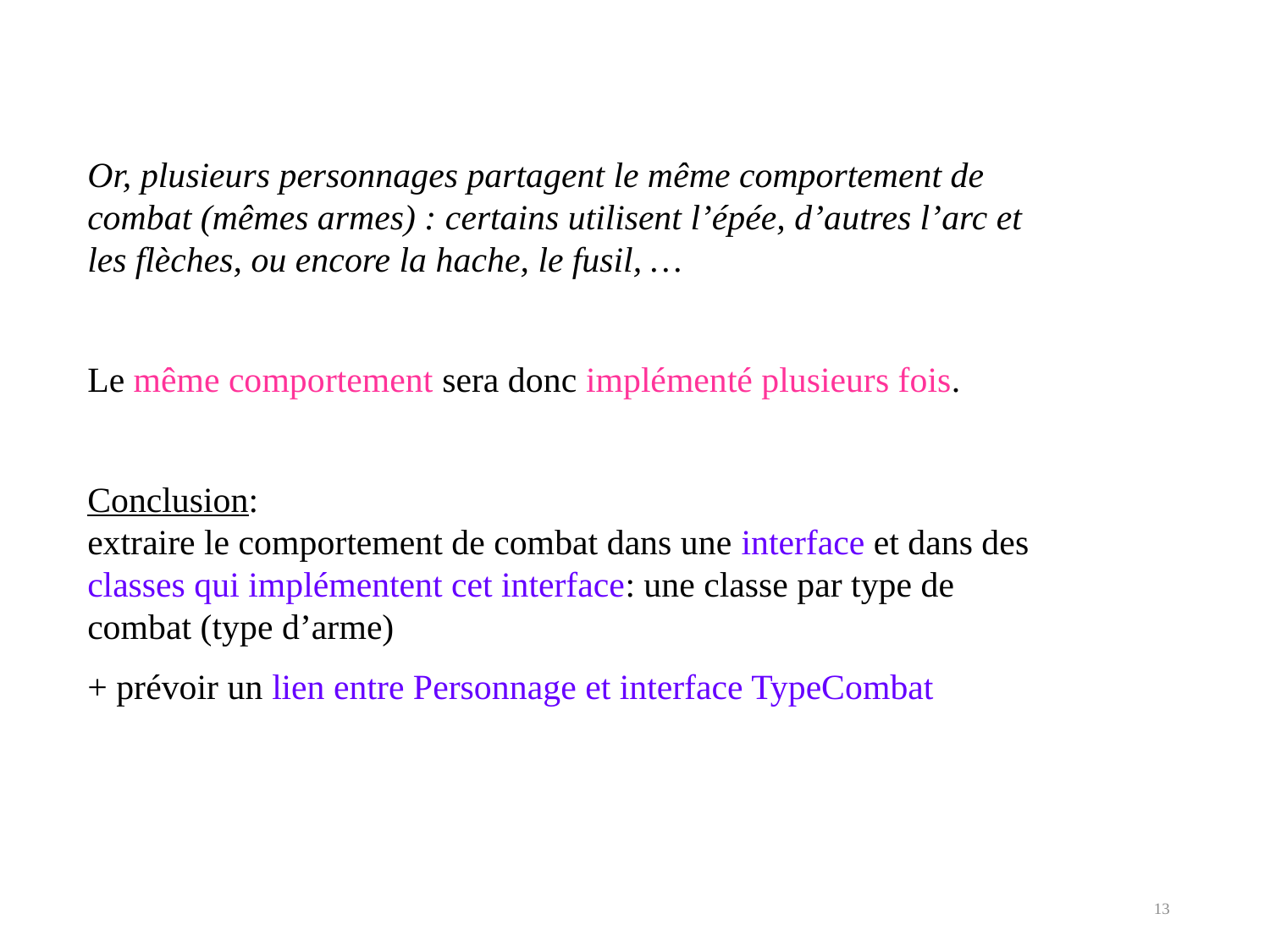

Or, plusieurs personnages partagent le même comportement de
combat (mêmes armes) : certains utilisent l’épée, d’autres l’arc et
les flèches, ou encore la hache, le fusil, …

Le même comportement sera donc implémenté plusieurs fois.

Conclusion:
extraire le comportement de combat dans une interface et dans des
classes qui implémentent cet interface: une classe par type de
combat (type d’arme)
+ prévoir un lien entre Personnage et interface TypeCombat
13